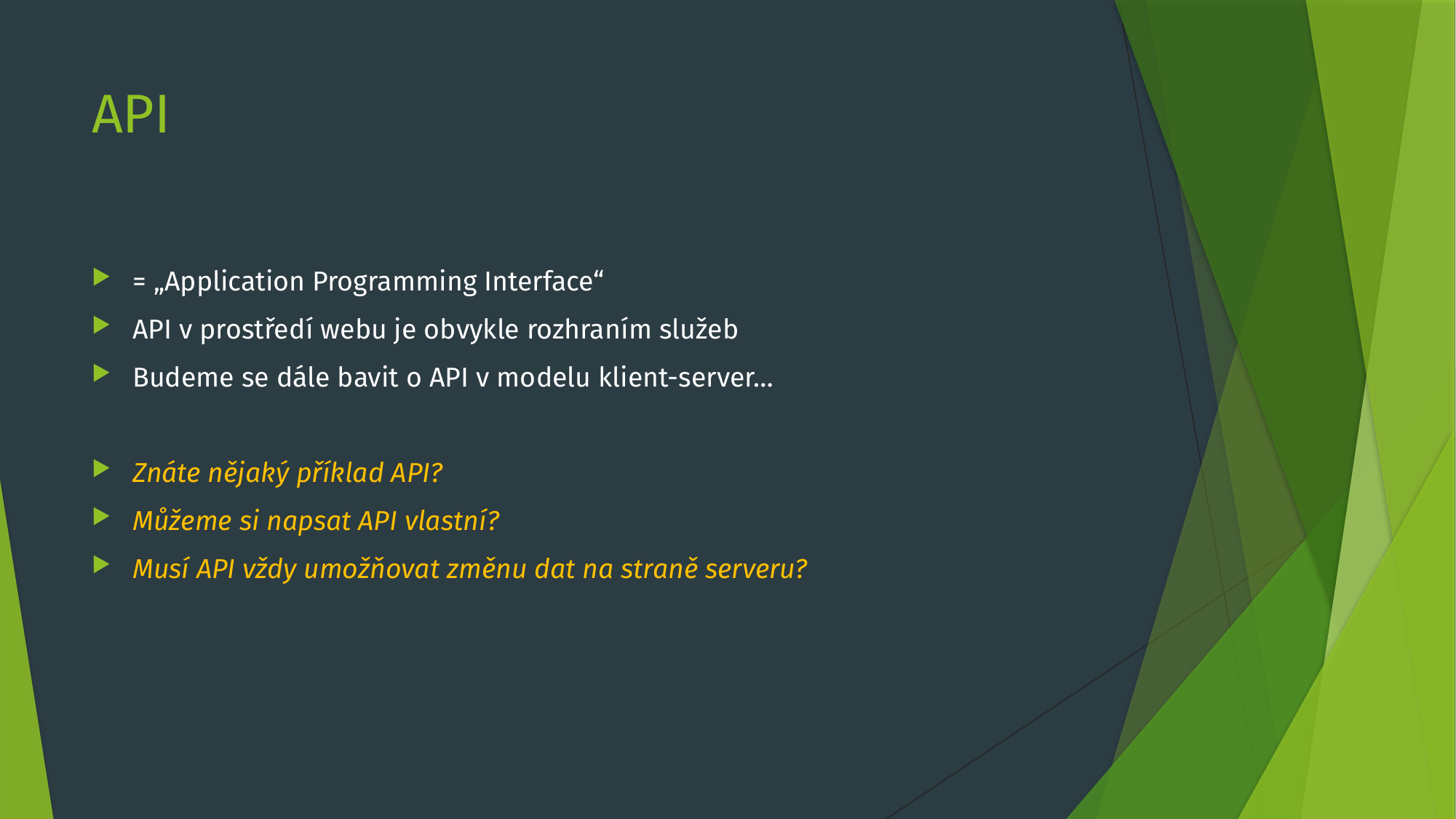

# API
= „Application Programming Interface“
API v prostředí webu je obvykle rozhraním služeb
Budeme se dále bavit o API v modelu klient-server…

Znáte nějaký příklad API?
Můžeme si napsat API vlastní?
Musí API vždy umožňovat změnu dat na straně serveru?